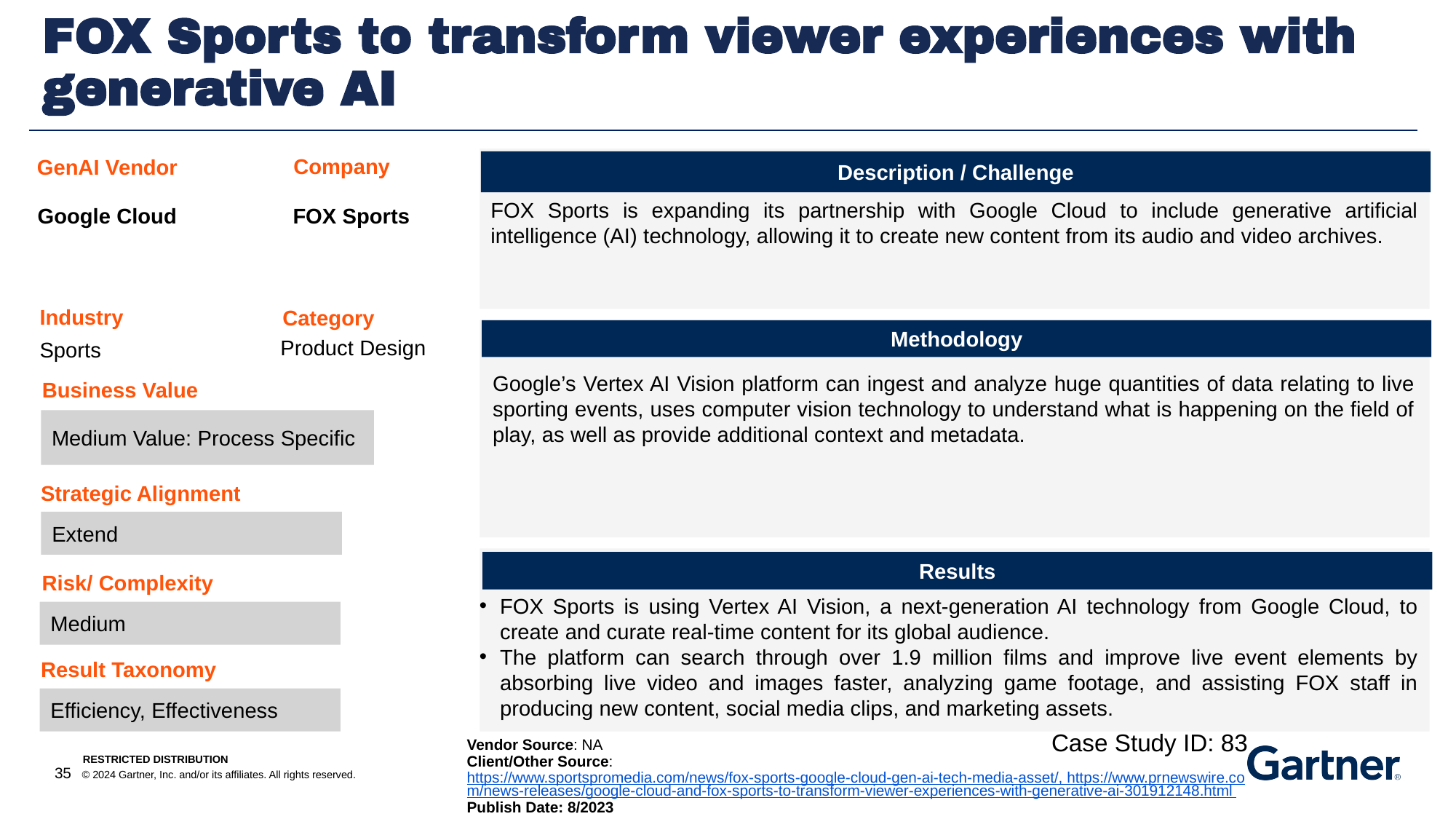

FOX Sports to transform viewer experiences with generative AI
Company
GenAI Vendor

Description / Challenge
FOX Sports is expanding its partnership with Google Cloud to include generative artificial intelligence (AI) technology, allowing it to create new content from its audio and video archives.
FOX Sports
Google Cloud
Industry
Category

Methodology
Product Design
Sports
Google’s Vertex AI Vision platform can ingest and analyze huge quantities of data relating to live sporting events, uses computer vision technology to understand what is happening on the field of play, as well as provide additional context and metadata.
Business Value
Medium Value: Process Specific
Strategic Alignment
Extend

Results
Risk/ Complexity
FOX Sports is using Vertex AI Vision, a next-generation AI technology from Google Cloud, to create and curate real-time content for its global audience.
The platform can search through over 1.9 million films and improve live event elements by absorbing live video and images faster, analyzing game footage, and assisting FOX staff in producing new content, social media clips, and marketing assets.
Medium
Result Taxonomy
Efficiency, Effectiveness
Case Study ID: 83
Vendor Source: NA
Client/Other Source: https://www.sportspromedia.com/news/fox-sports-google-cloud-gen-ai-tech-media-asset/, https://www.prnewswire.com/news-releases/google-cloud-and-fox-sports-to-transform-viewer-experiences-with-generative-ai-301912148.html
Publish Date: 8/2023